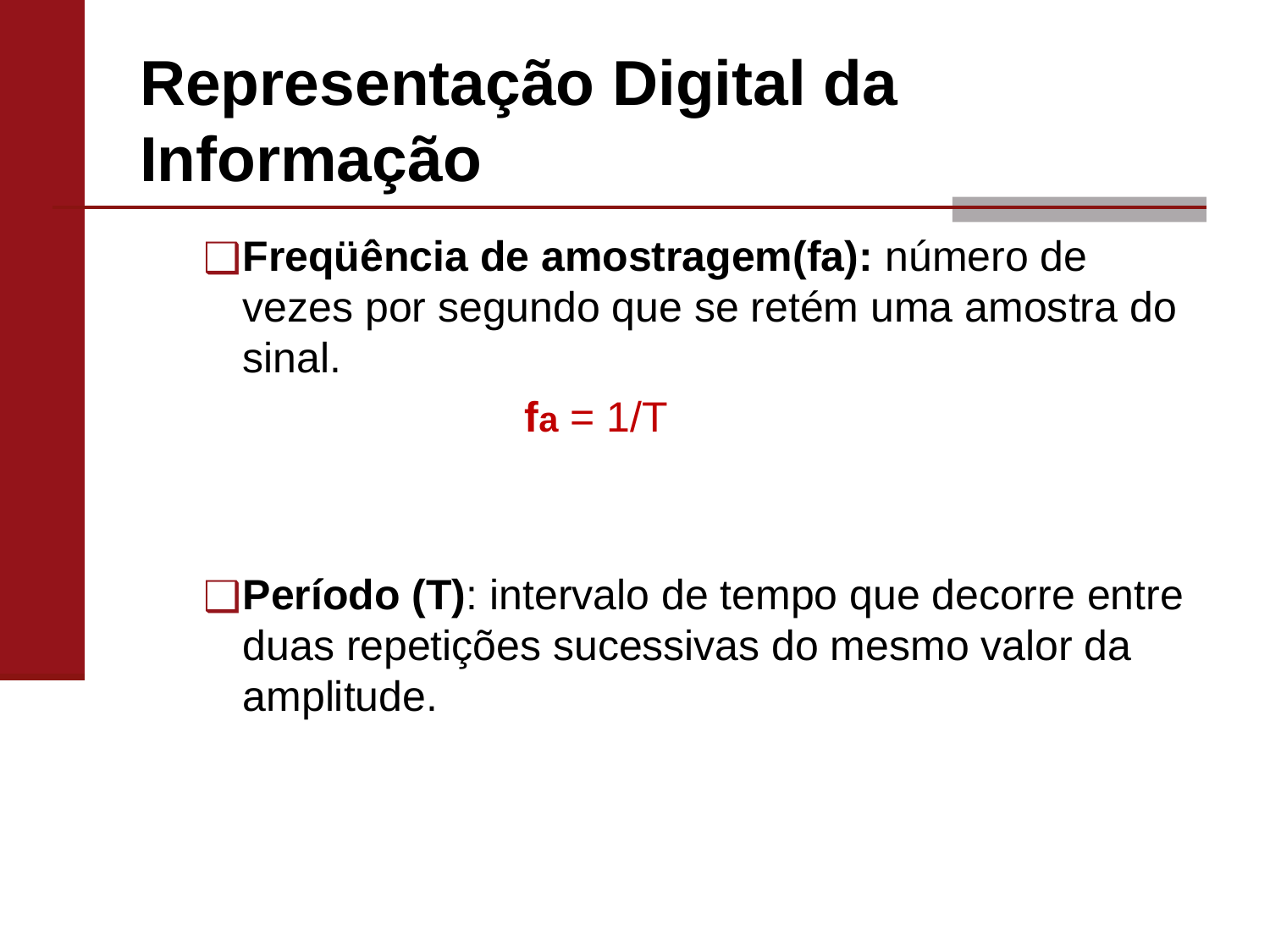

# Representação Digital da Informação
Freqüência de amostragem(fa): número de vezes por segundo que se retém uma amostra do  sinal.
                                 fa = 1/T

Período (T): intervalo de tempo que decorre entre duas repetições sucessivas do mesmo valor da amplitude.